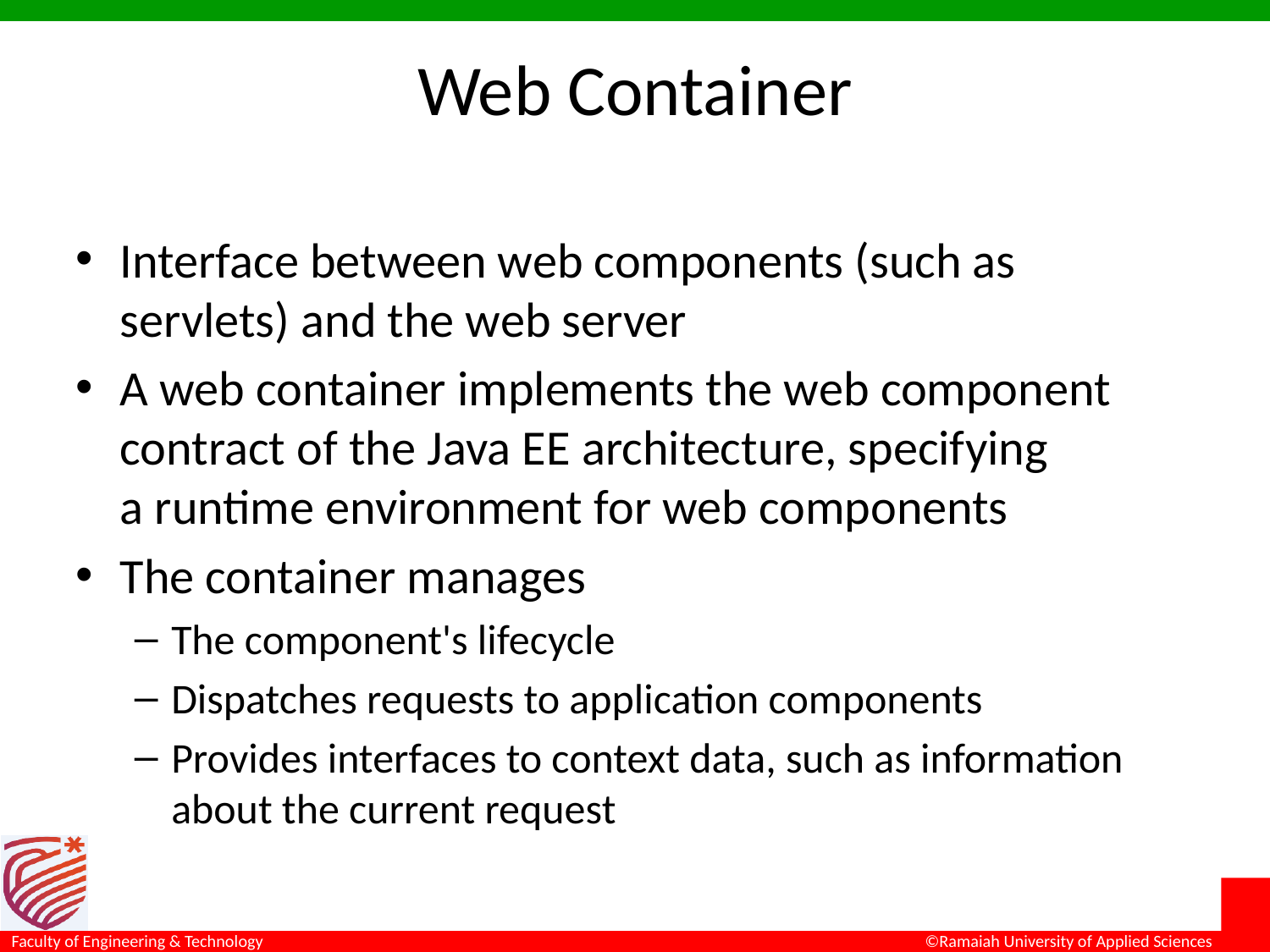

# Web Container
Interface between web components (such as servlets) and the web server
A web container implements the web component contract of the Java EE architecture, specifying a runtime environment for web components
The container manages
The component's lifecycle
Dispatches requests to application components
Provides interfaces to context data, such as information about the current request